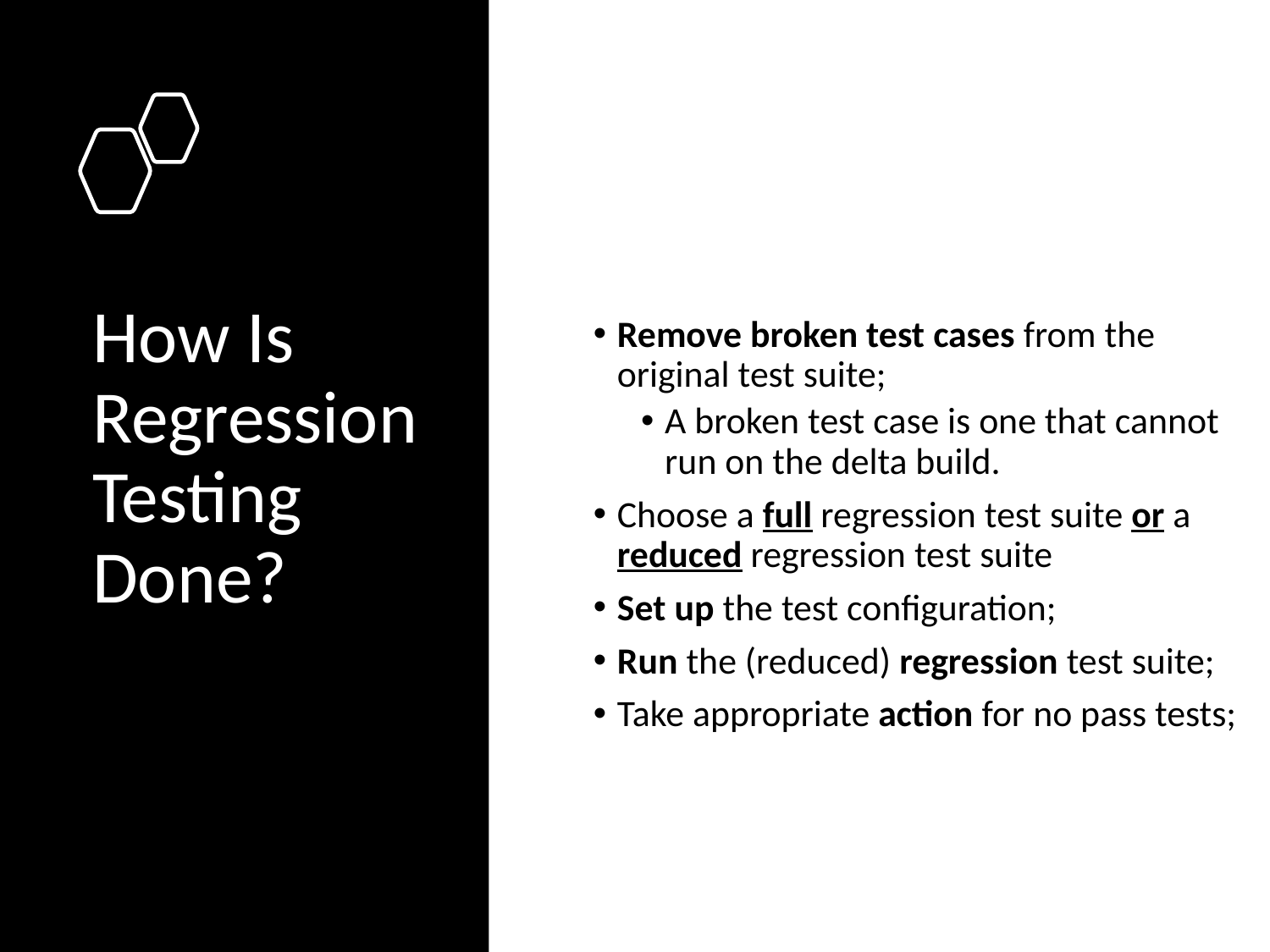

# How Is Regression Testing Done?
Remove broken test cases from the original test suite;
A broken test case is one that cannot run on the delta build.
Choose a full regression test suite or a reduced regression test suite
Set up the test configuration;
Run the (reduced) regression test suite;
Take appropriate action for no pass tests;